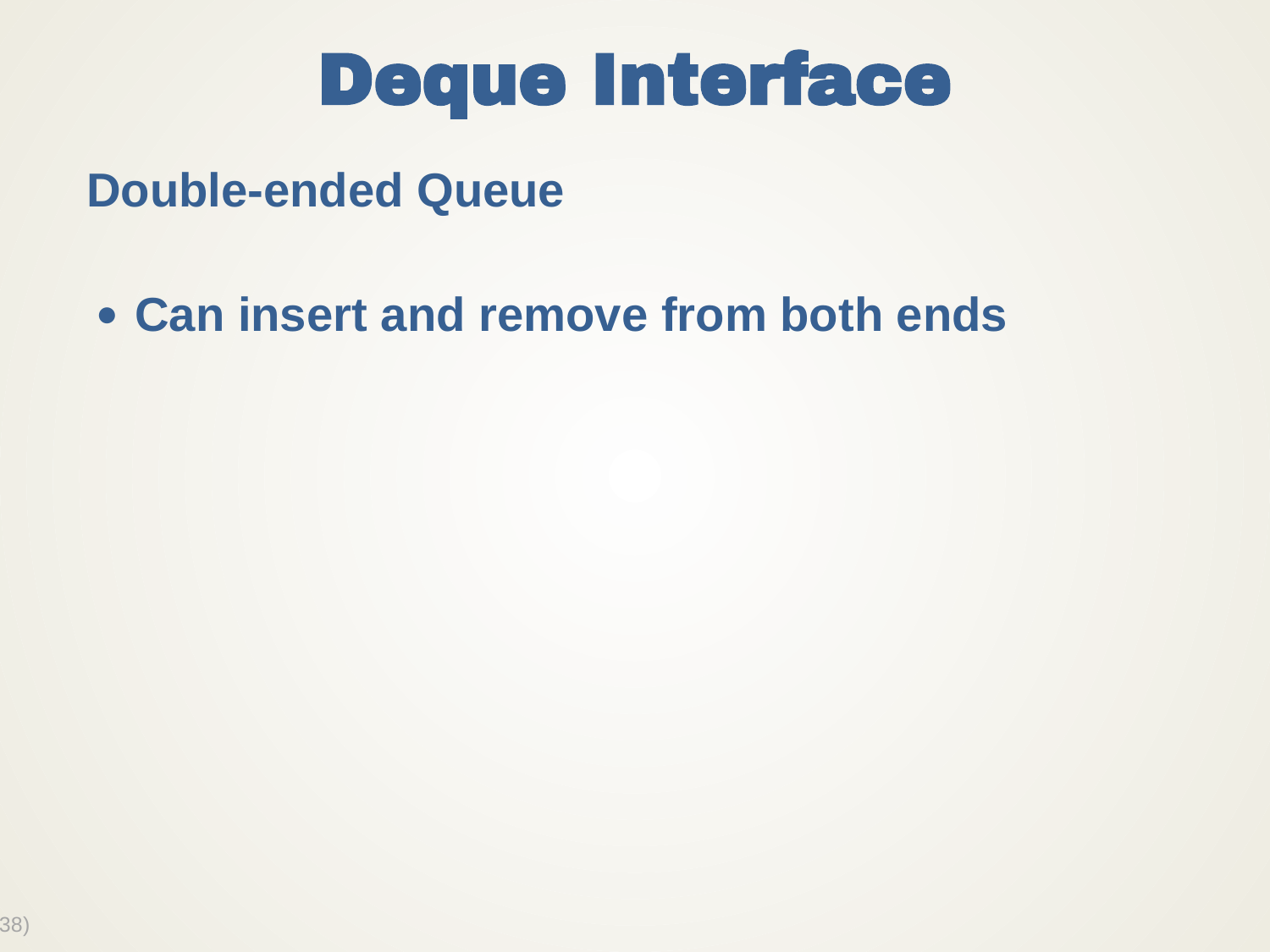

# Deque Interface
Double-ended Queue

Can insert and remove from both ends